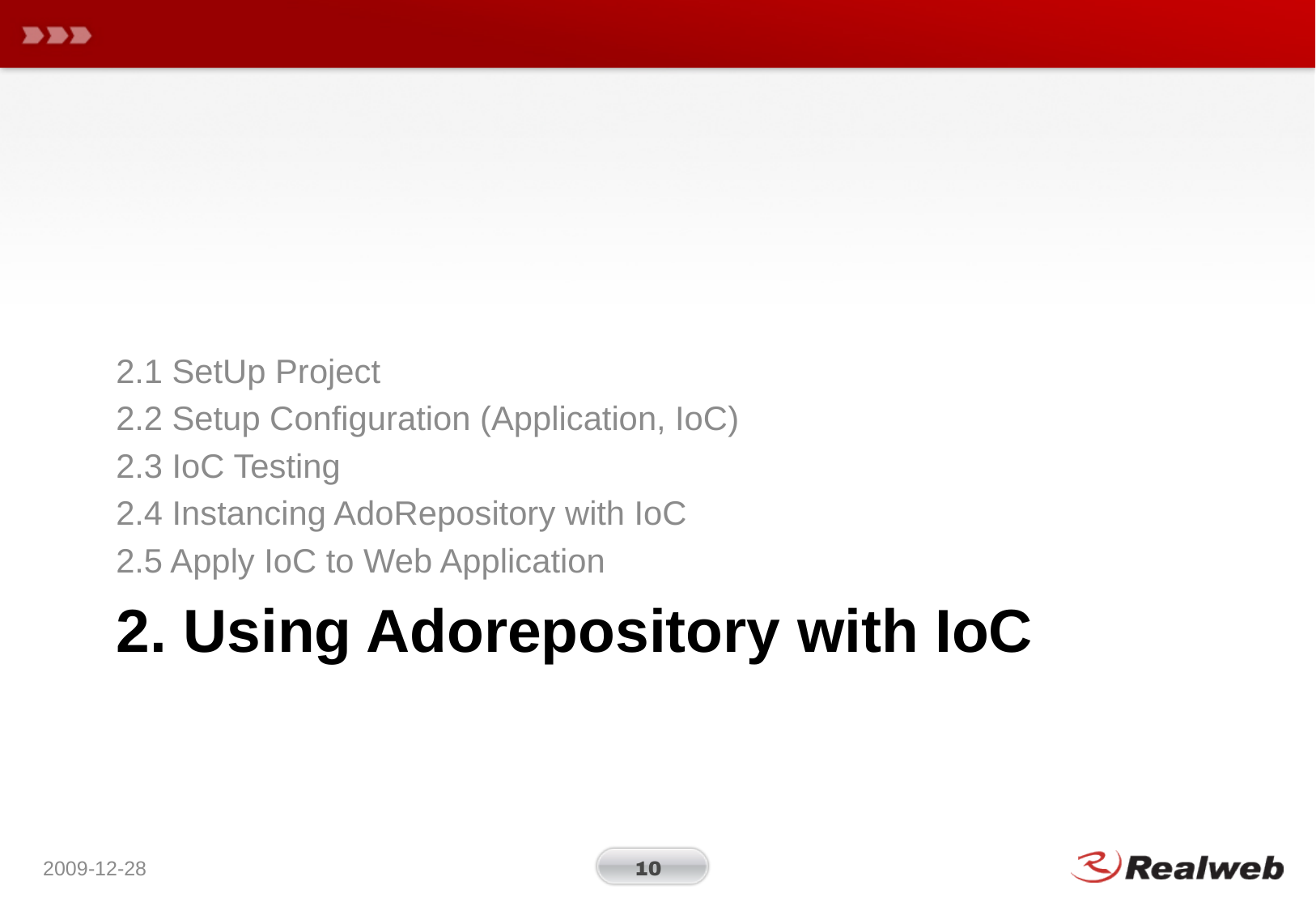

2.1 SetUp Project
2.2 Setup Configuration (Application, IoC)
2.3 IoC Testing
2.4 Instancing AdoRepository with IoC
2.5 Apply IoC to Web Application
# 2. Using Adorepository with IoC
2009-12-28
10